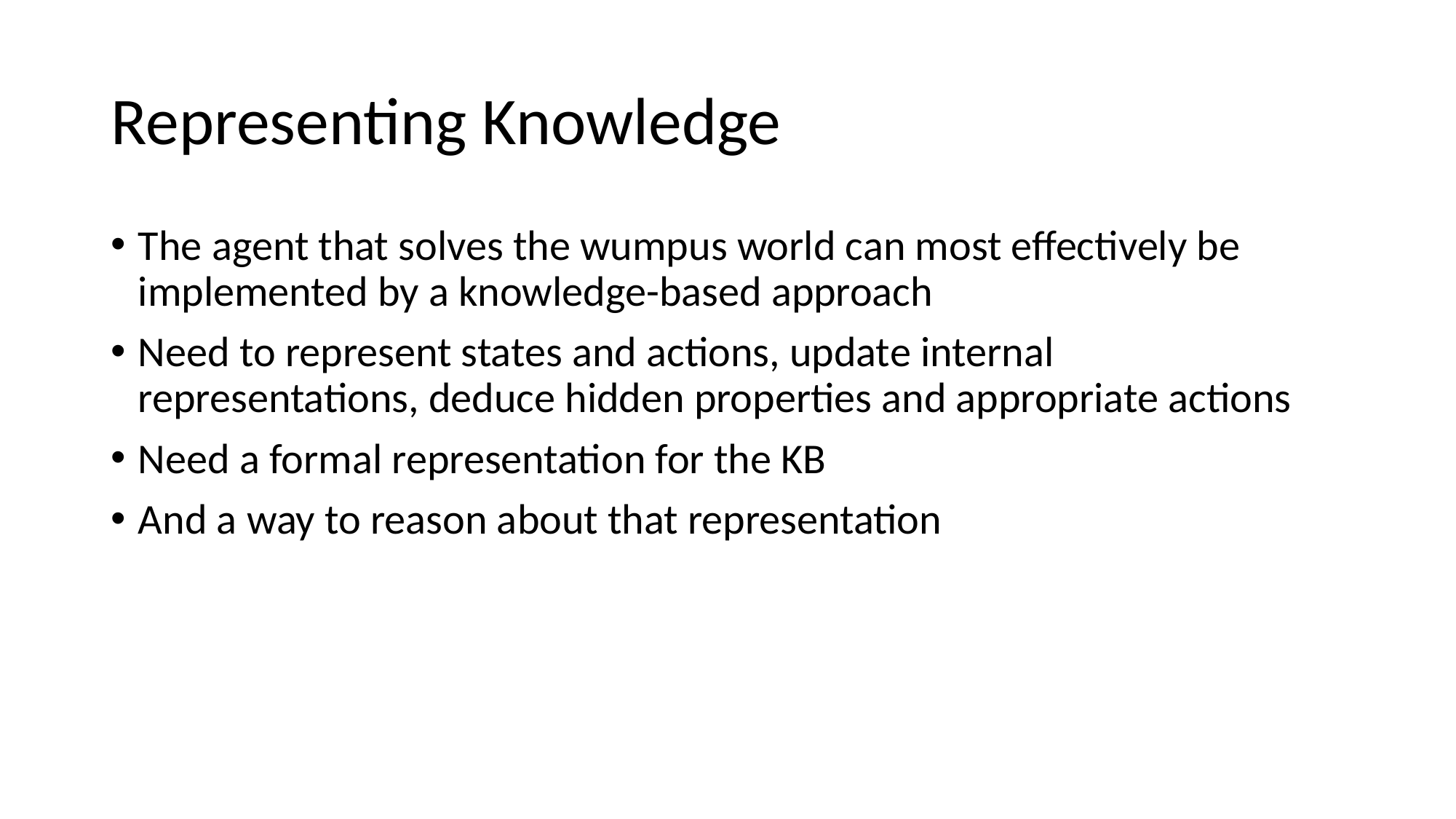

# Representing Knowledge
The agent that solves the wumpus world can most effectively be implemented by a knowledge-based approach
Need to represent states and actions, update internal representations, deduce hidden properties and appropriate actions
Need a formal representation for the KB
And a way to reason about that representation